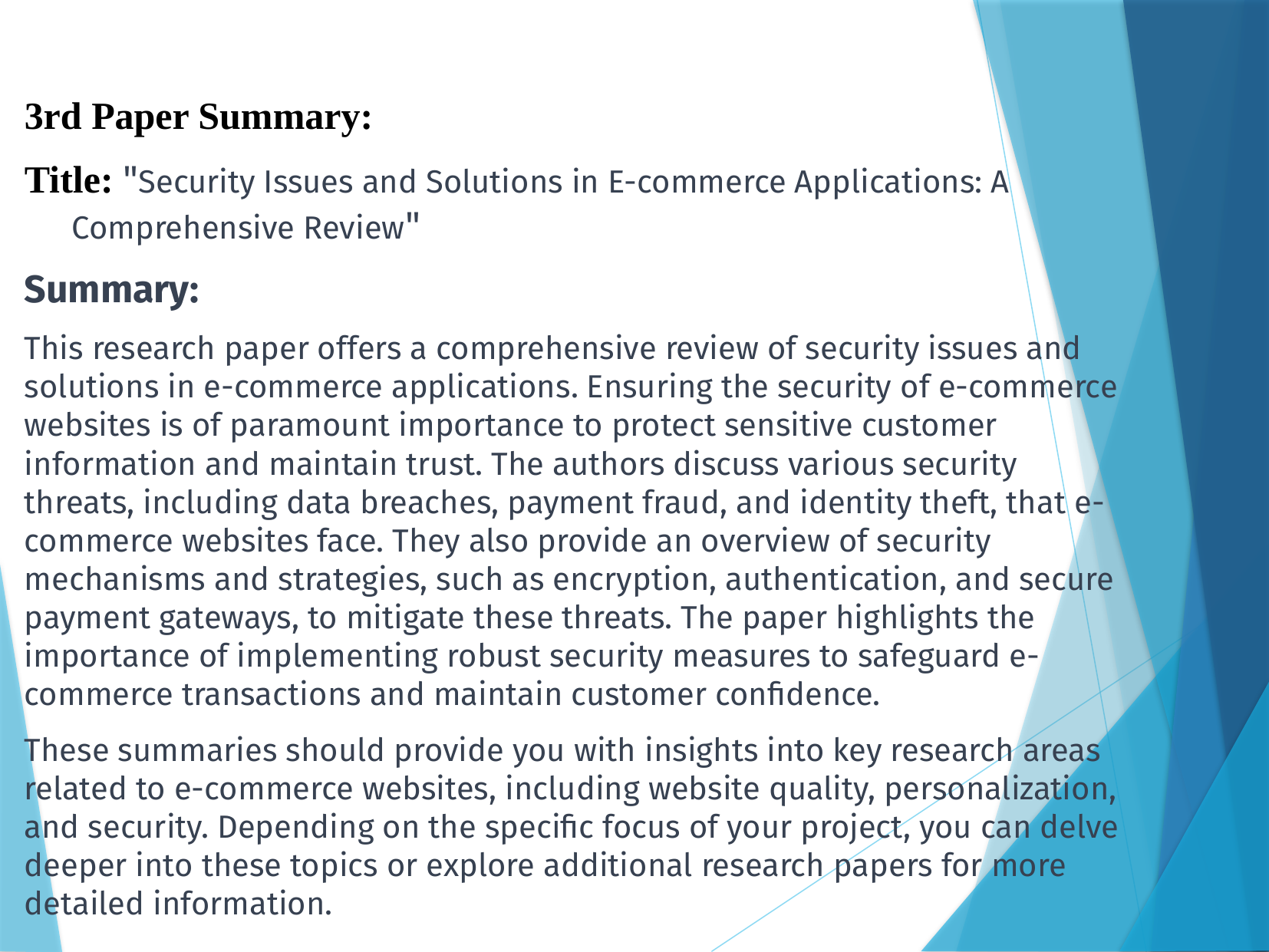

3rd Paper Summary:
Title: "Security Issues and Solutions in E-commerce Applications: A Comprehensive Review"
Summary:
This research paper offers a comprehensive review of security issues and solutions in e-commerce applications. Ensuring the security of e-commerce websites is of paramount importance to protect sensitive customer information and maintain trust. The authors discuss various security threats, including data breaches, payment fraud, and identity theft, that e-commerce websites face. They also provide an overview of security mechanisms and strategies, such as encryption, authentication, and secure payment gateways, to mitigate these threats. The paper highlights the importance of implementing robust security measures to safeguard e-commerce transactions and maintain customer confidence.
These summaries should provide you with insights into key research areas related to e-commerce websites, including website quality, personalization, and security. Depending on the specific focus of your project, you can delve deeper into these topics or explore additional research papers for more detailed information.

#